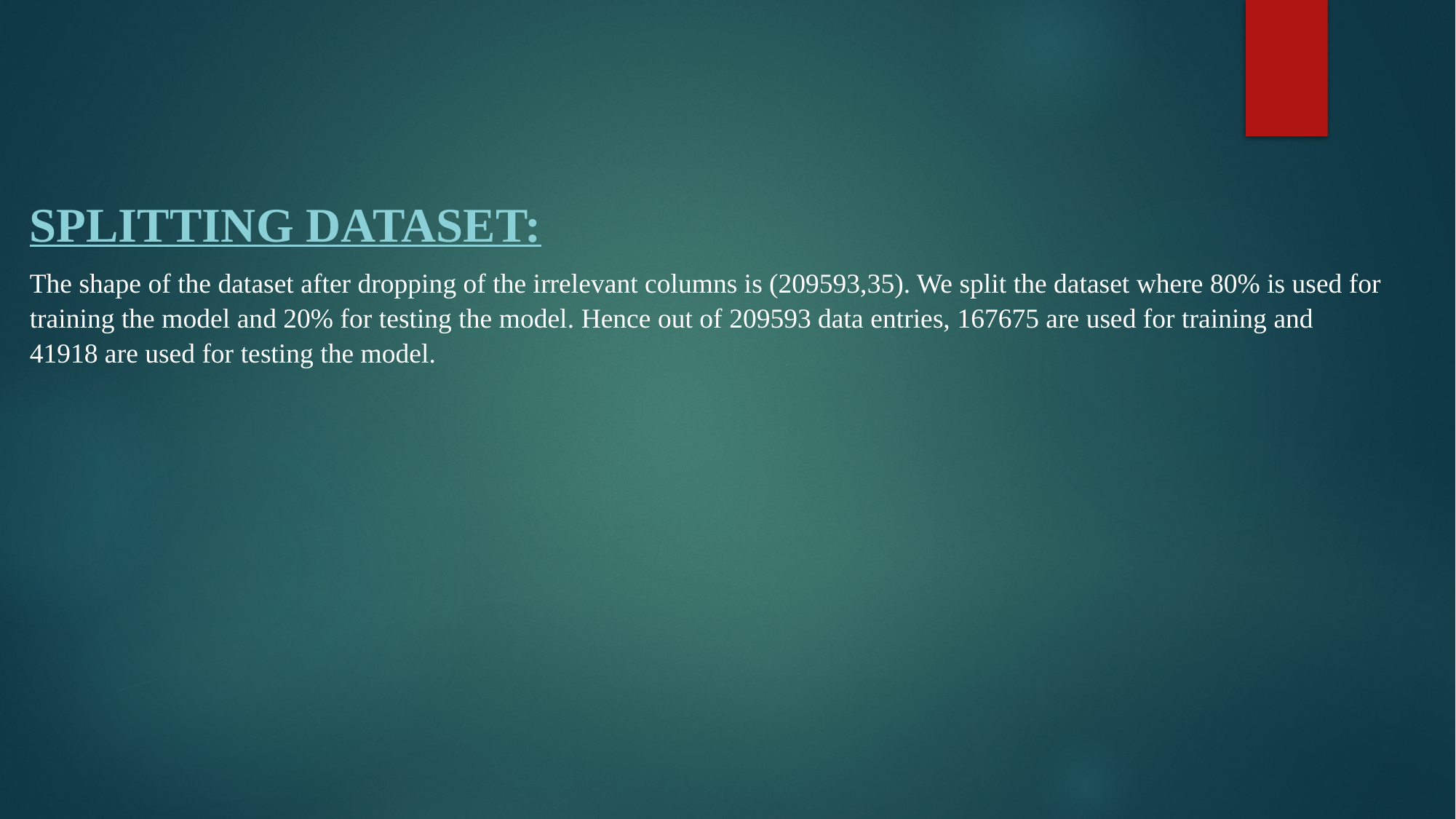

SPLITTING DATASET:
The shape of the dataset after dropping of the irrelevant columns is (209593,35). We split the dataset where 80% is used for training the model and 20% for testing the model. Hence out of 209593 data entries, 167675 are used for training and 41918 are used for testing the model.